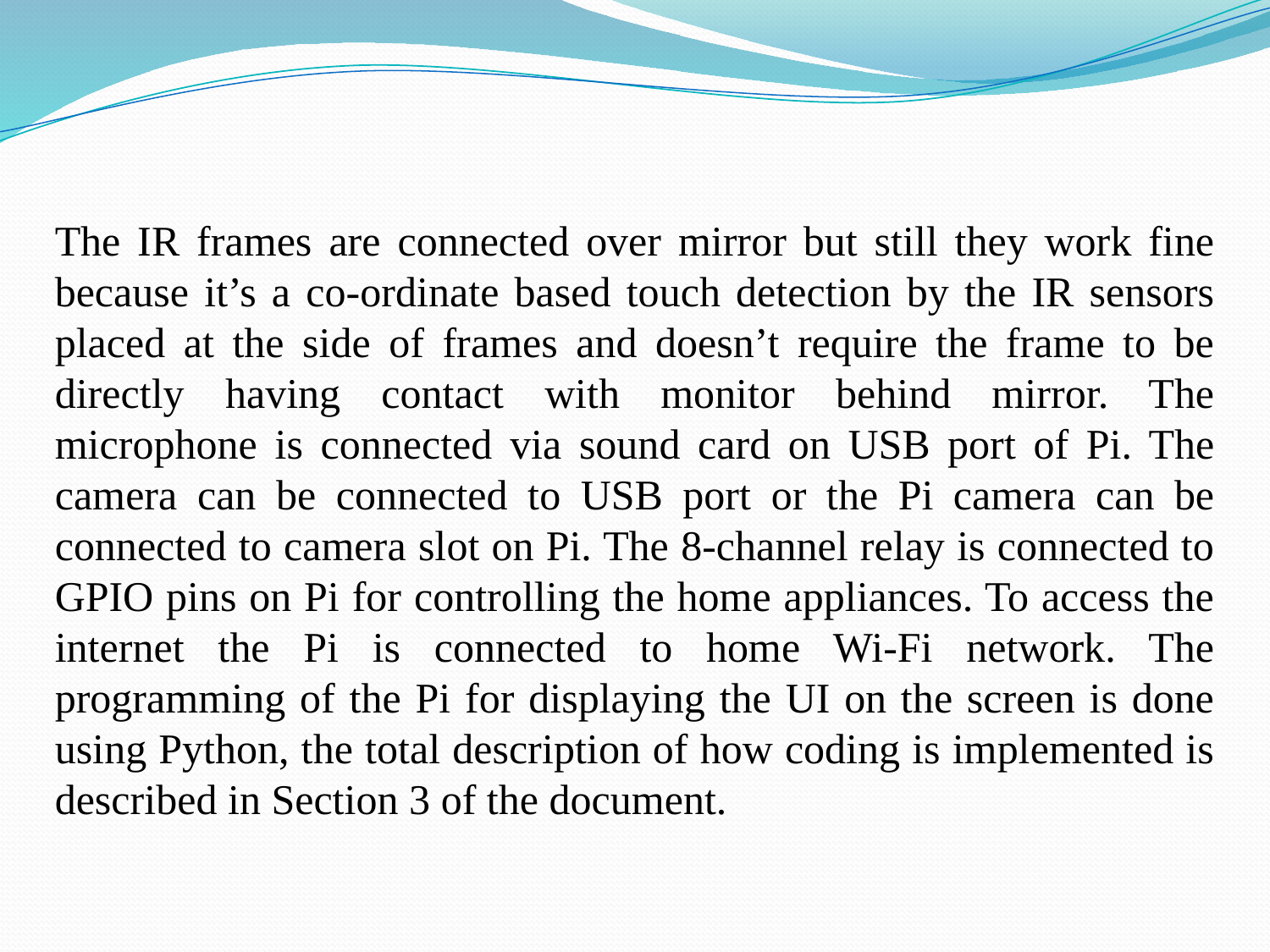

The IR frames are connected over mirror but still they work fine because it’s a co-ordinate based touch detection by the IR sensors placed at the side of frames and doesn’t require the frame to be directly having contact with monitor behind mirror. The microphone is connected via sound card on USB port of Pi. The camera can be connected to USB port or the Pi camera can be connected to camera slot on Pi. The 8-channel relay is connected to GPIO pins on Pi for controlling the home appliances. To access the internet the Pi is connected to home Wi-Fi network. The programming of the Pi for displaying the UI on the screen is done using Python, the total description of how coding is implemented is described in Section 3 of the document.